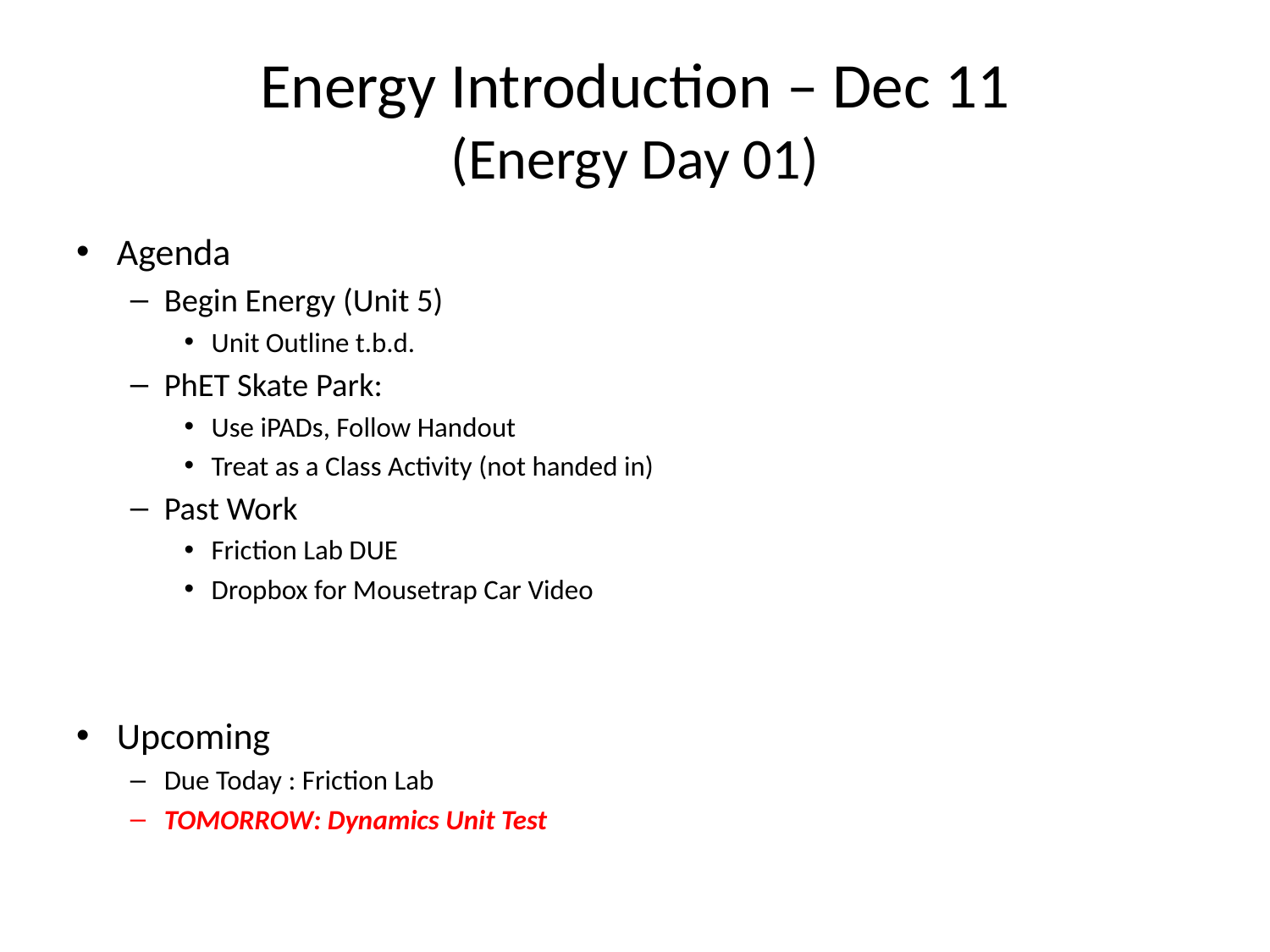

# Energy Introduction – Dec 11 (Energy Day 01)
Agenda
Begin Energy (Unit 5)
Unit Outline t.b.d.
PhET Skate Park:
Use iPADs, Follow Handout
Treat as a Class Activity (not handed in)
Past Work
Friction Lab DUE
Dropbox for Mousetrap Car Video

Upcoming
Due Today : Friction Lab
TOMORROW: Dynamics Unit Test